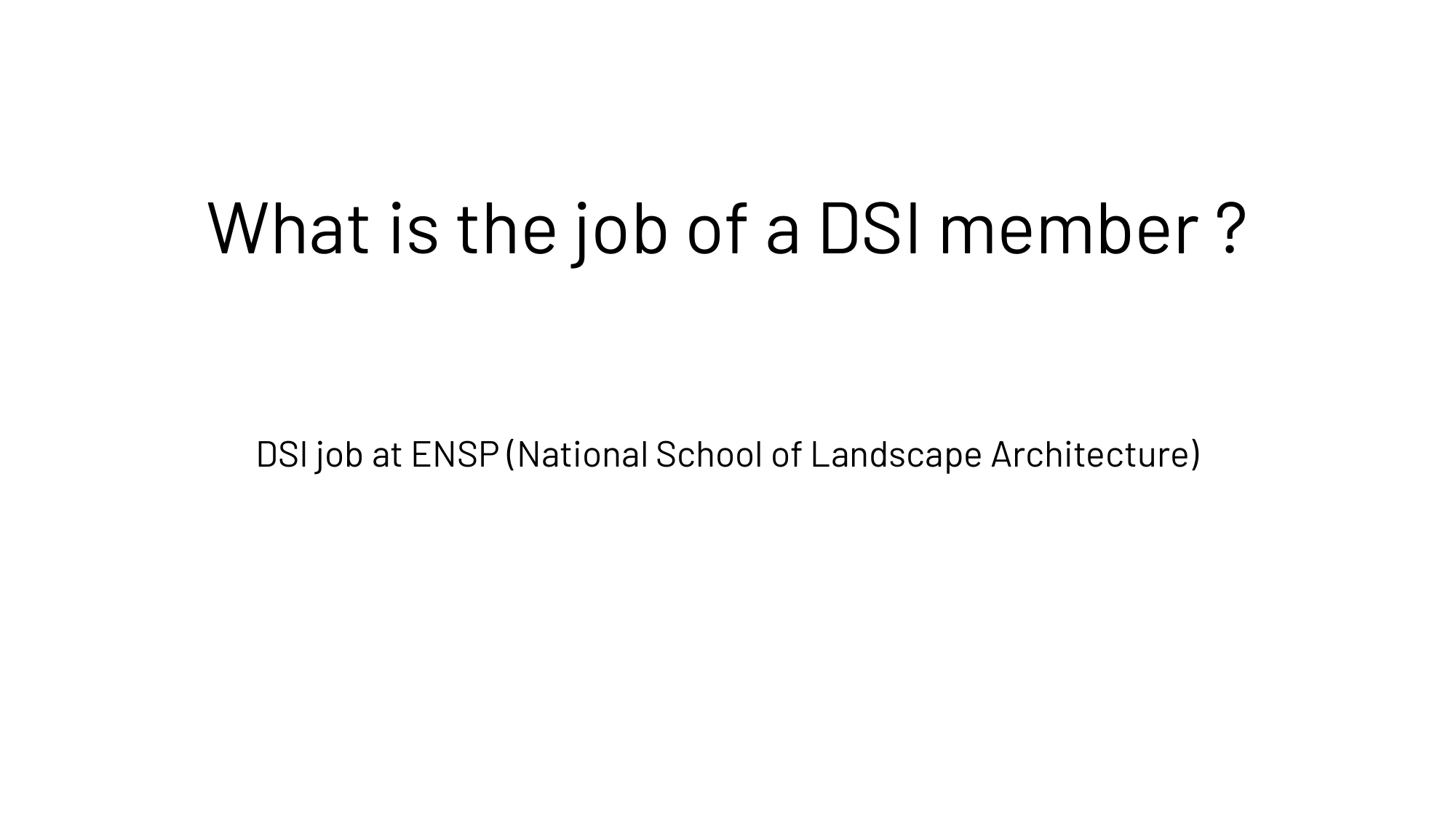

# What is the job of a DSI member ?
DSI job at ENSP (National School of Landscape Architecture)